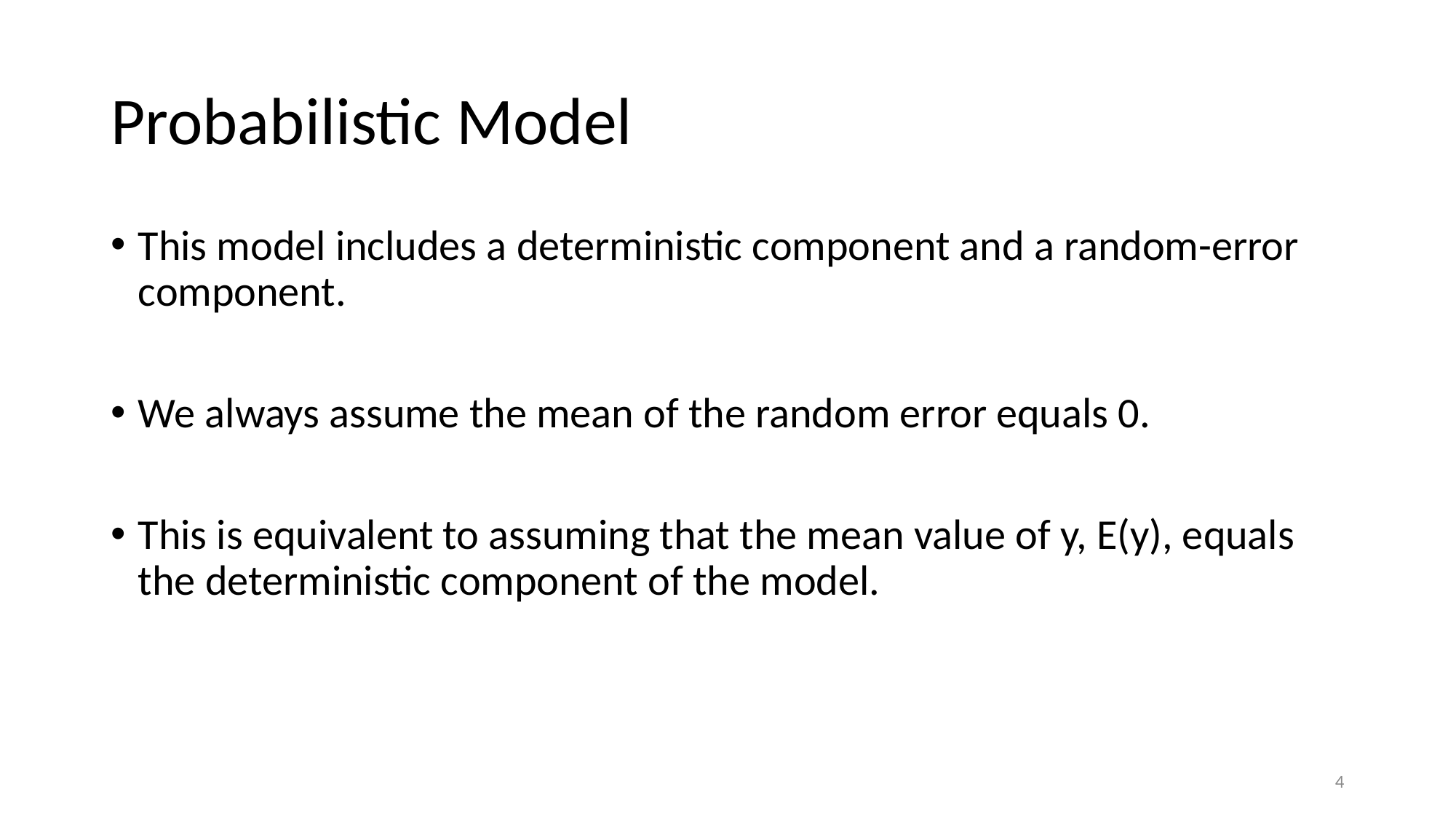

# Probabilistic Model
This model includes a deterministic component and a random-error component.

We always assume the mean of the random error equals 0.

This is equivalent to assuming that the mean value of y, E(y), equals the deterministic component of the model.

4